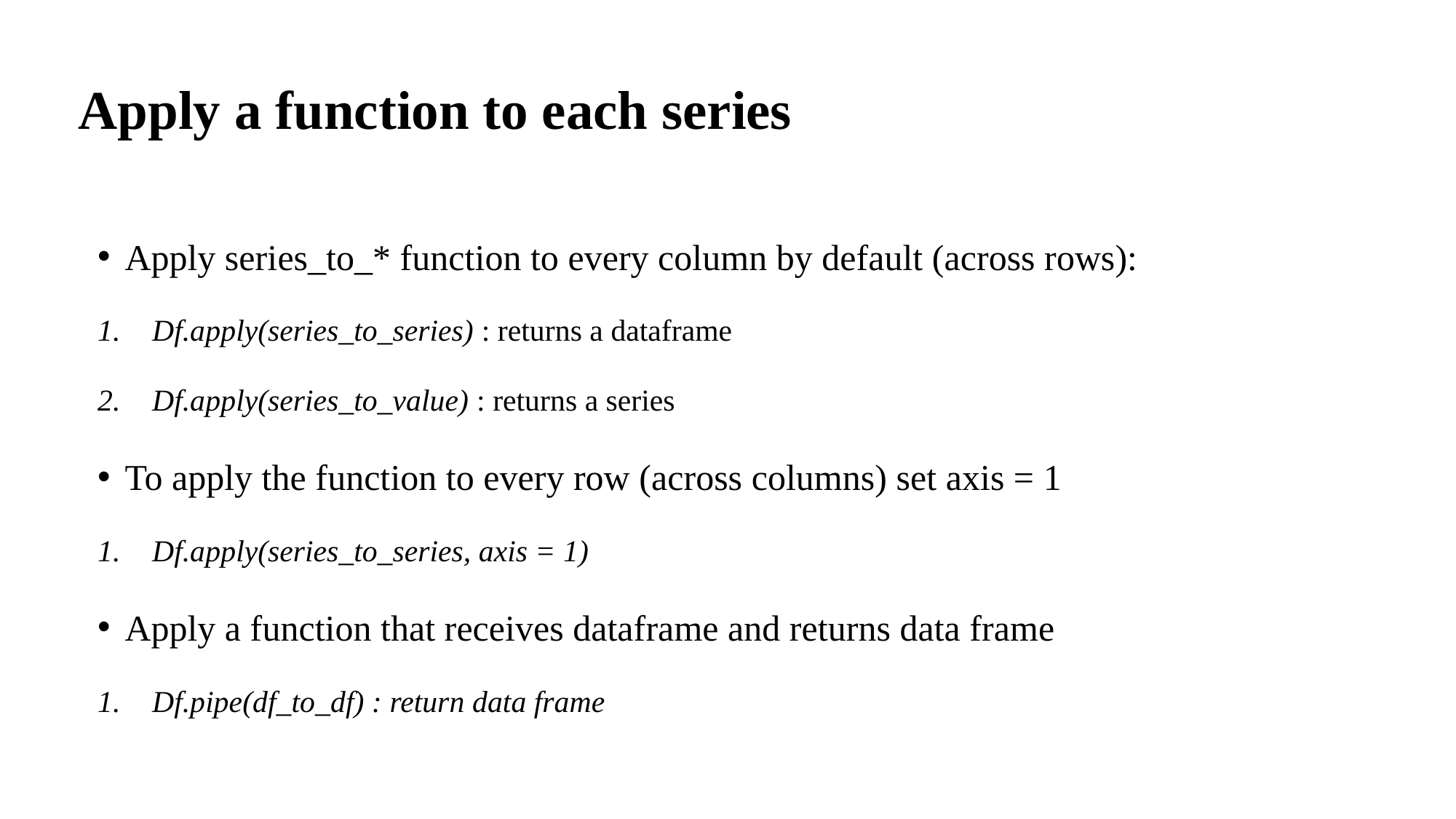

# Apply a function to each series
Apply series_to_* function to every column by default (across rows):
Df.apply(series_to_series) : returns a dataframe
Df.apply(series_to_value) : returns a series
To apply the function to every row (across columns) set axis = 1
Df.apply(series_to_series, axis = 1)
Apply a function that receives dataframe and returns data frame
Df.pipe(df_to_df) : return data frame